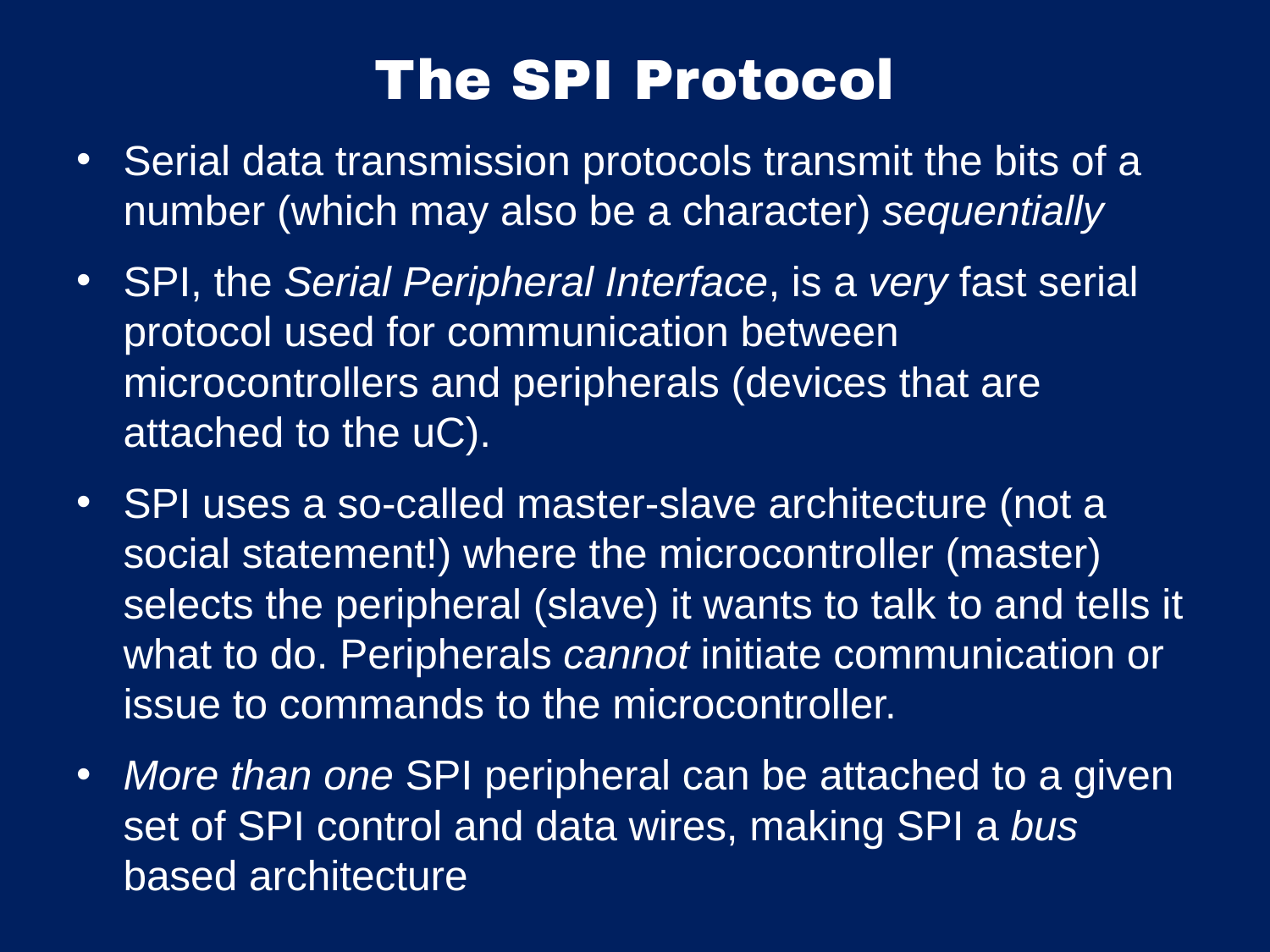

# The SPI Protocol
Serial data transmission protocols transmit the bits of a number (which may also be a character) sequentially
SPI, the Serial Peripheral Interface, is a very fast serial protocol used for communication between microcontrollers and peripherals (devices that are attached to the uC).
SPI uses a so-called master-slave architecture (not a social statement!) where the microcontroller (master) selects the peripheral (slave) it wants to talk to and tells it what to do. Peripherals cannot initiate communication or issue to commands to the microcontroller.
More than one SPI peripheral can be attached to a given set of SPI control and data wires, making SPI a bus based architecture